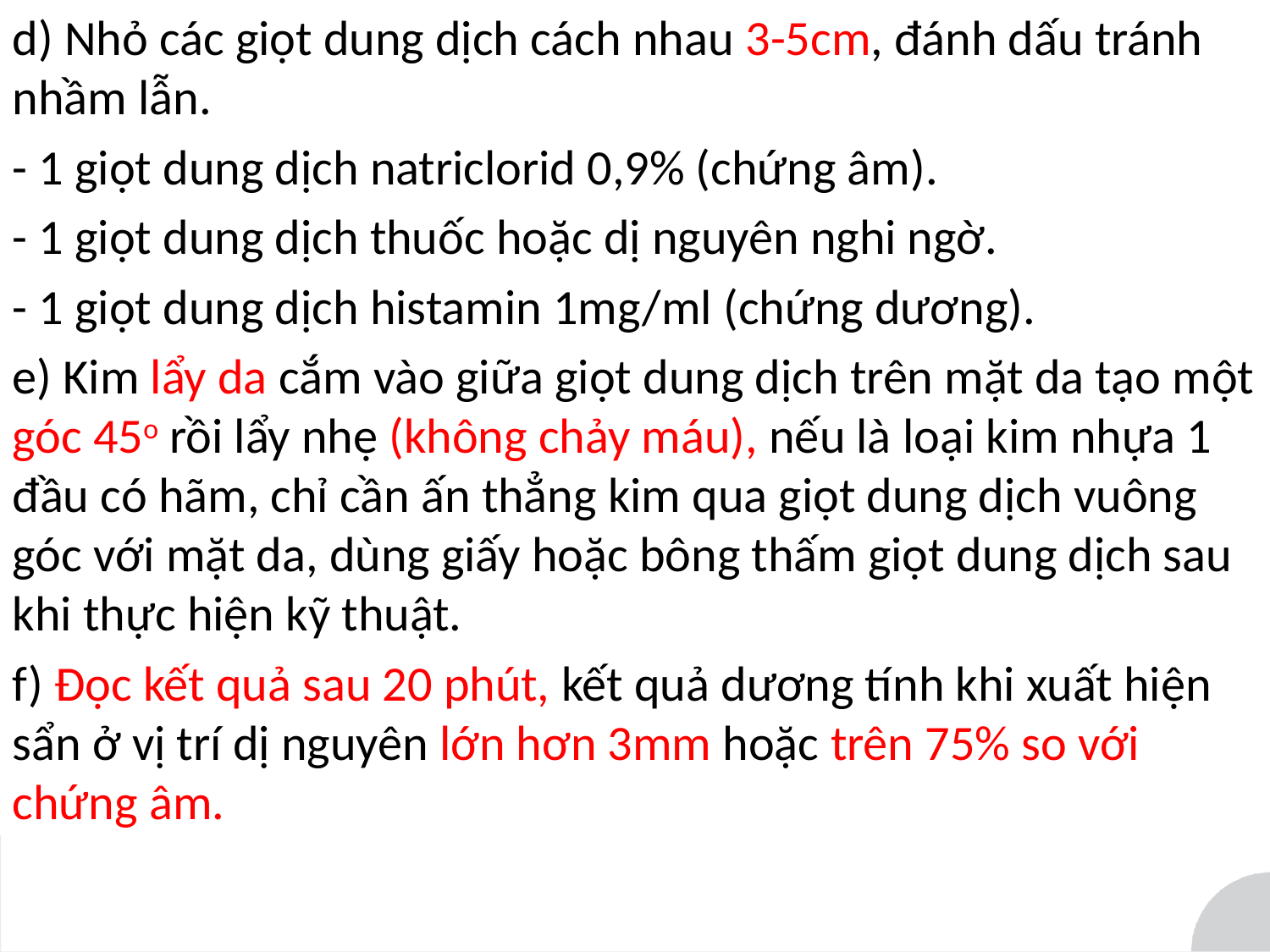

d) Nhỏ các giọt dung dịch cách nhau 3-5cm, đánh dấu tránh nhầm lẫn.
- 1 giọt dung dịch natriclorid 0,9% (chứng âm).
- 1 giọt dung dịch thuốc hoặc dị nguyên nghi ngờ.
- 1 giọt dung dịch histamin 1mg/ml (chứng dương).
e) Kim lẩy da cắm vào giữa giọt dung dịch trên mặt da tạo một góc 45o rồi lẩy nhẹ (không chảy máu), nếu là loại kim nhựa 1 đầu có hãm, chỉ cần ấn thẳng kim qua giọt dung dịch vuông góc với mặt da, dùng giấy hoặc bông thấm giọt dung dịch sau khi thực hiện kỹ thuật.
f) Đọc kết quả sau 20 phút, kết quả dương tính khi xuất hiện sẩn ở vị trí dị nguyên lớn hơn 3mm hoặc trên 75% so với chứng âm.
28